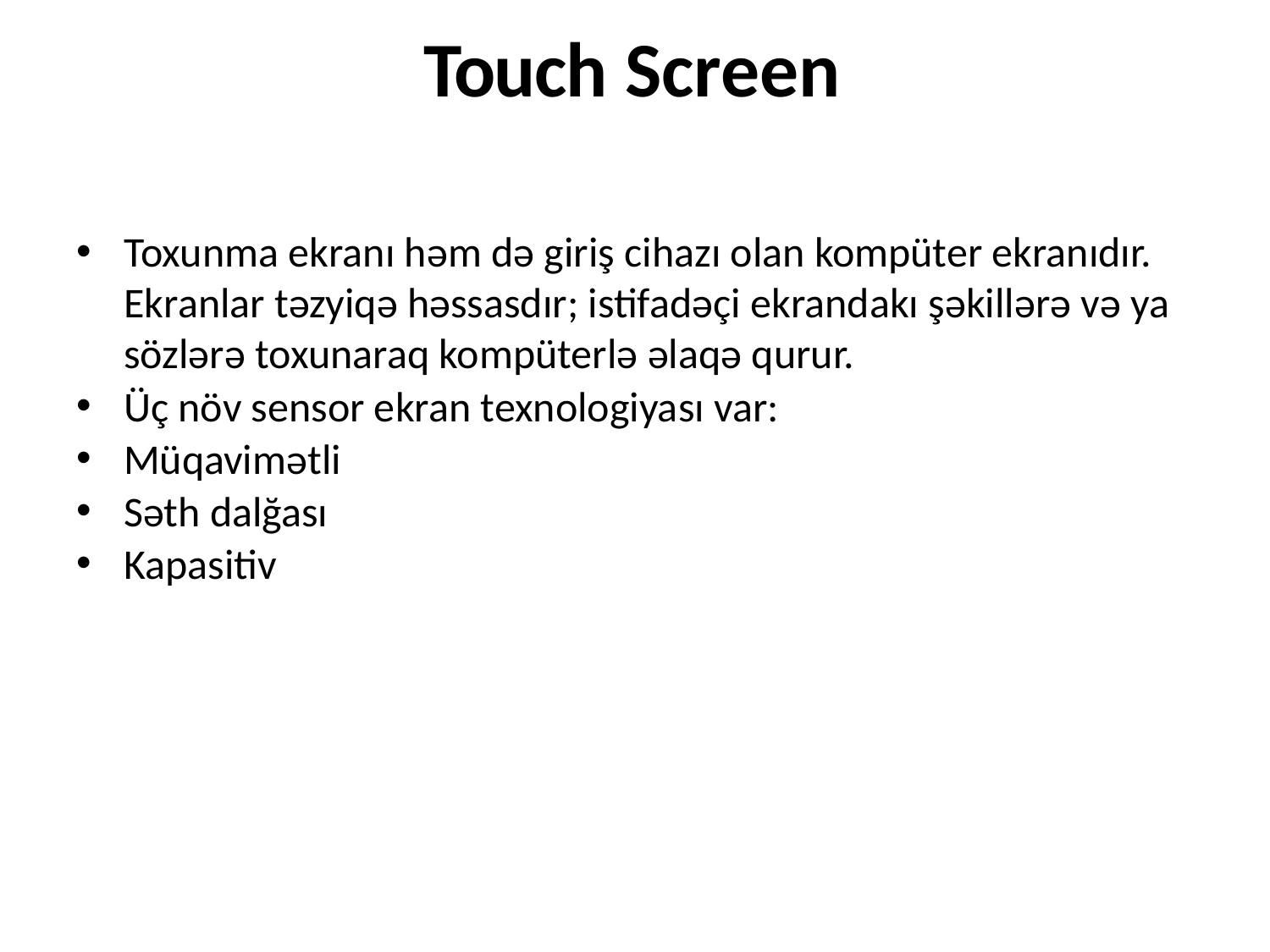

# Touch Screen
Toxunma ekranı həm də giriş cihazı olan kompüter ekranıdır. Ekranlar təzyiqə həssasdır; istifadəçi ekrandakı şəkillərə və ya sözlərə toxunaraq kompüterlə əlaqə qurur.
Üç növ sensor ekran texnologiyası var:
Müqavimətli
Səth dalğası
Kapasitiv